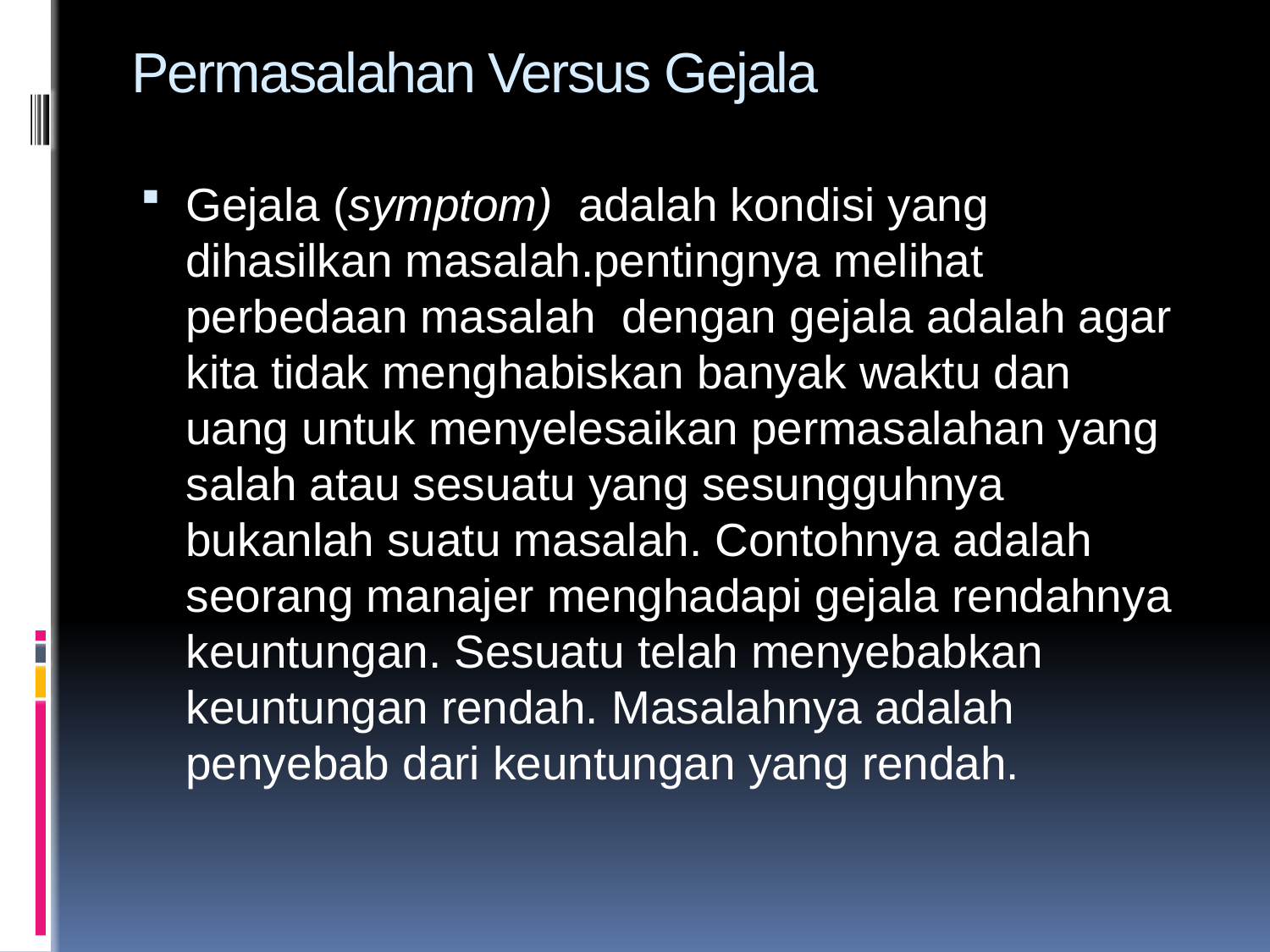

# Permasalahan Versus Gejala
Gejala (symptom)  adalah kondisi yang dihasilkan masalah.pentingnya melihat  perbedaan masalah  dengan gejala adalah agar kita tidak menghabiskan banyak waktu dan uang untuk menyelesaikan permasalahan yang salah atau sesuatu yang sesungguhnya bukanlah suatu masalah. Contohnya adalah seorang manajer menghadapi gejala rendahnya keuntungan. Sesuatu telah menyebabkan keuntungan rendah. Masalahnya adalah penyebab dari keuntungan yang rendah.